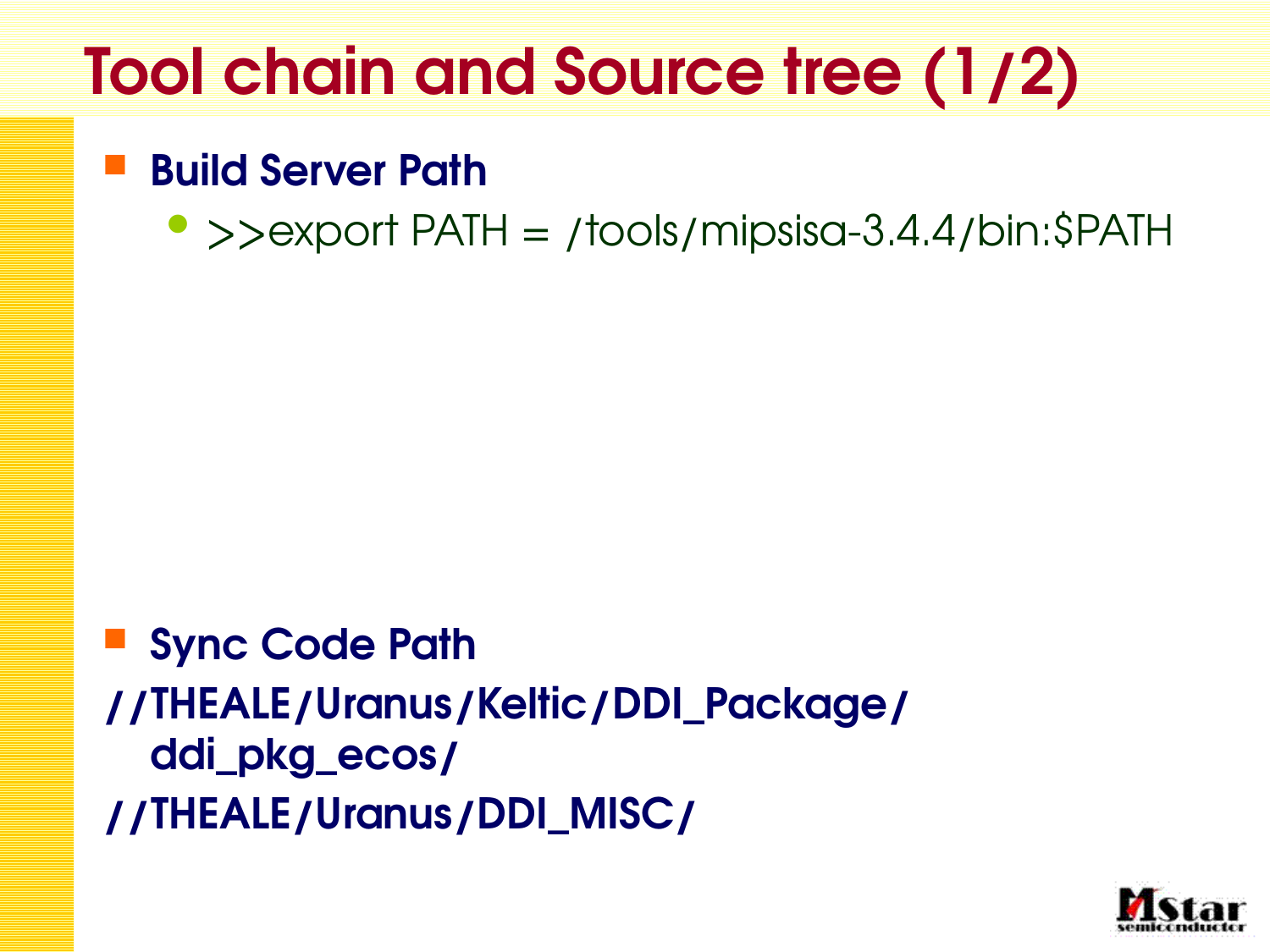

# Tool chain and Source tree (1/2)
Build Server Path
>>export PATH = /tools/mipsisa-3.4.4/bin:$PATH

Sync Code Path
//THEALE/Uranus/Keltic/DDI_Package/ddi_pkg_ecos/
//THEALE/Uranus/DDI_MISC/